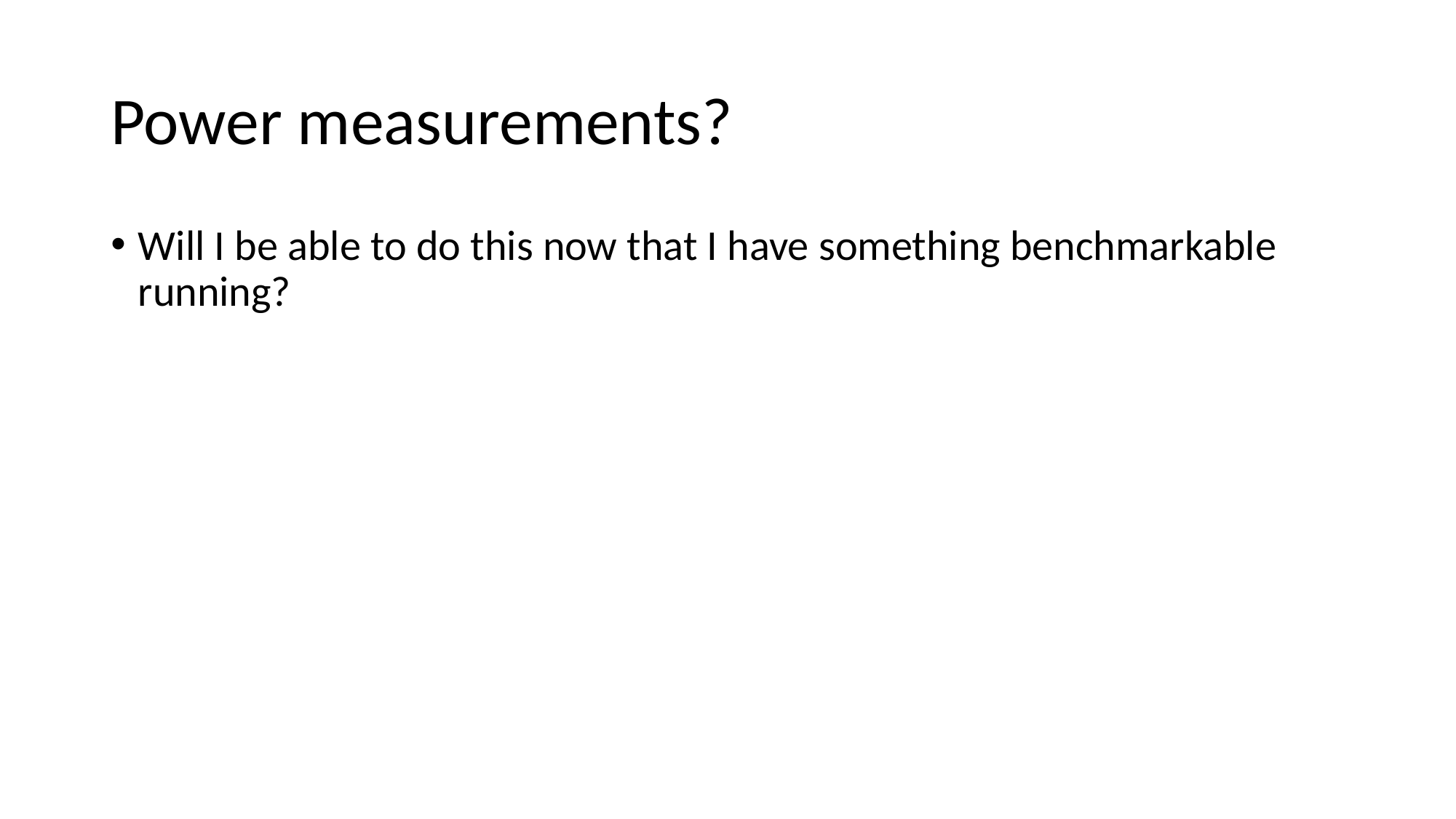

# Power measurements?
Will I be able to do this now that I have something benchmarkable running?